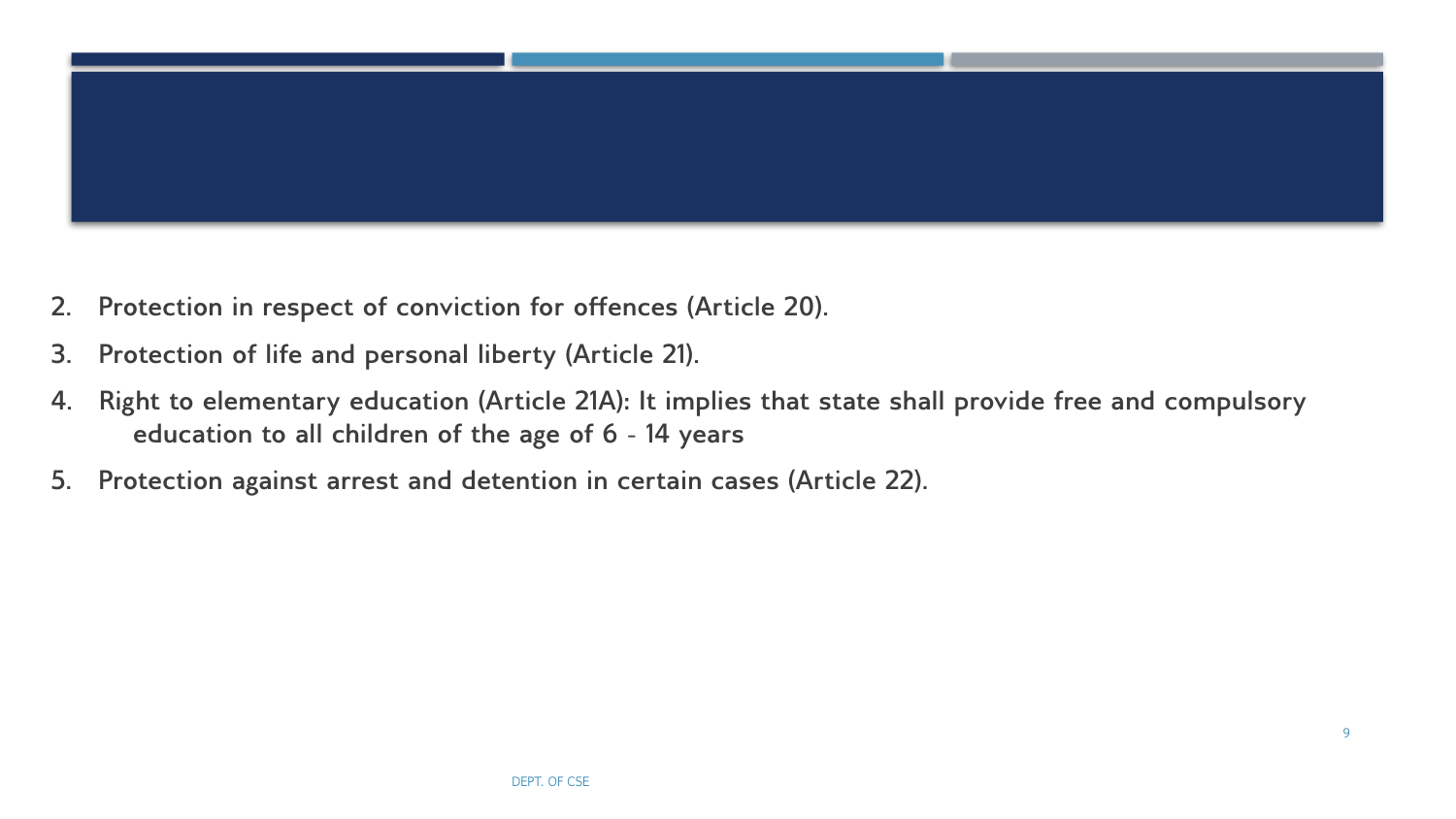

2.   Protection in respect of conviction for offences (Article 20).
3.   Protection of life and personal liberty (Article 21).
4.   Right to elementary education (Article 21A): It implies that state shall provide free and compulsory education to all children of the age of 6 - 14 years
5.   Protection against arrest and detention in certain cases (Article 22).

9
Dept. of CSE